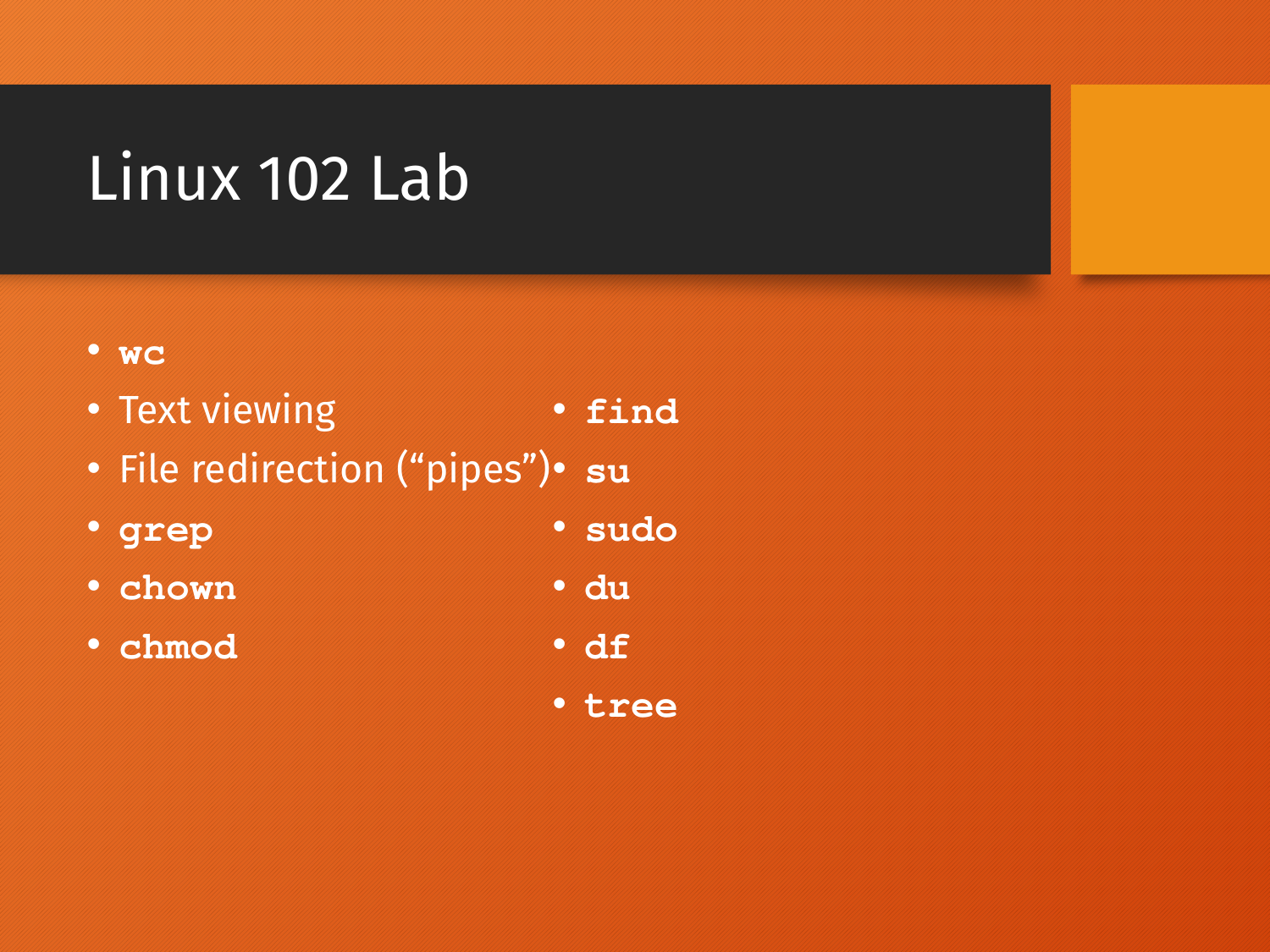

# Linux 102 Lab
wc
Text viewing
File redirection (“pipes”)
grep
chown
chmod

find
su
sudo
du
df
tree